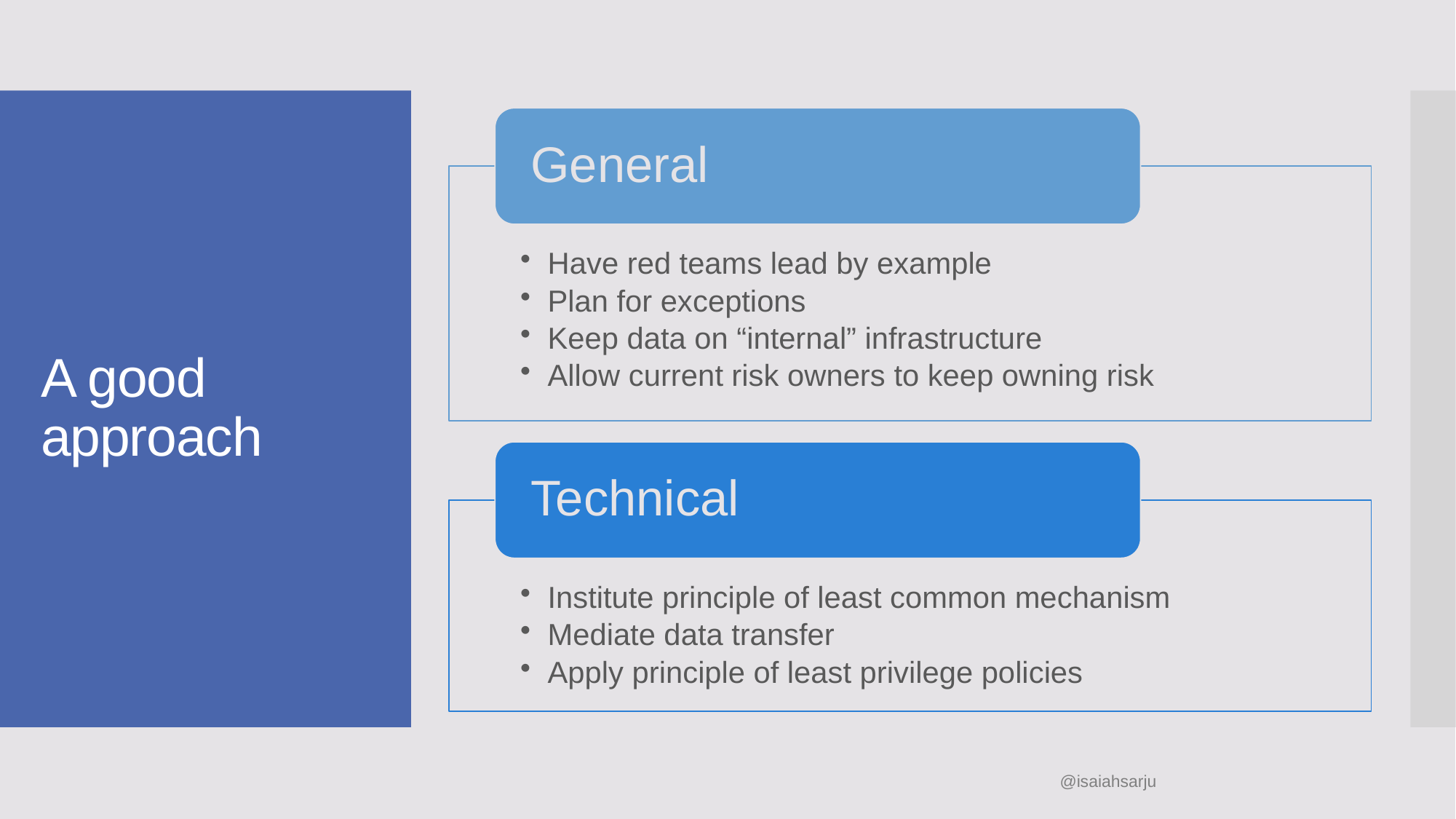

Have red teams lead by example
Plan for exceptions
Keep data on “internal” infrastructure
Allow current risk owners to keep owning risk
General
Institute principle of least common mechanism
Mediate data transfer
Apply principle of least privilege policies
Technical
# A good approach
@isaiahsarju